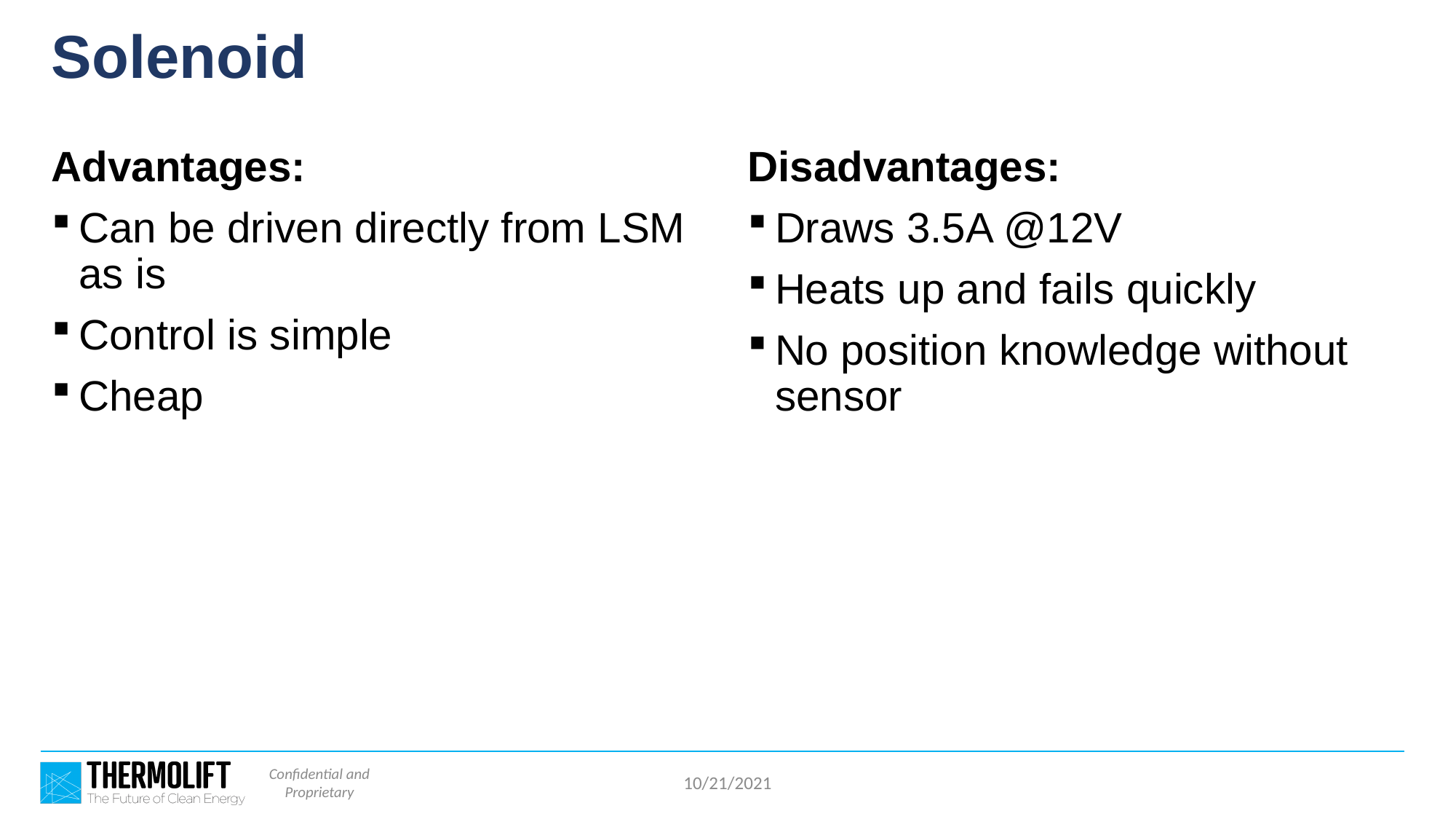

# Solenoid
Advantages:
Can be driven directly from LSM as is
Control is simple
Cheap
Disadvantages:
Draws 3.5A @12V
Heats up and fails quickly
No position knowledge without sensor